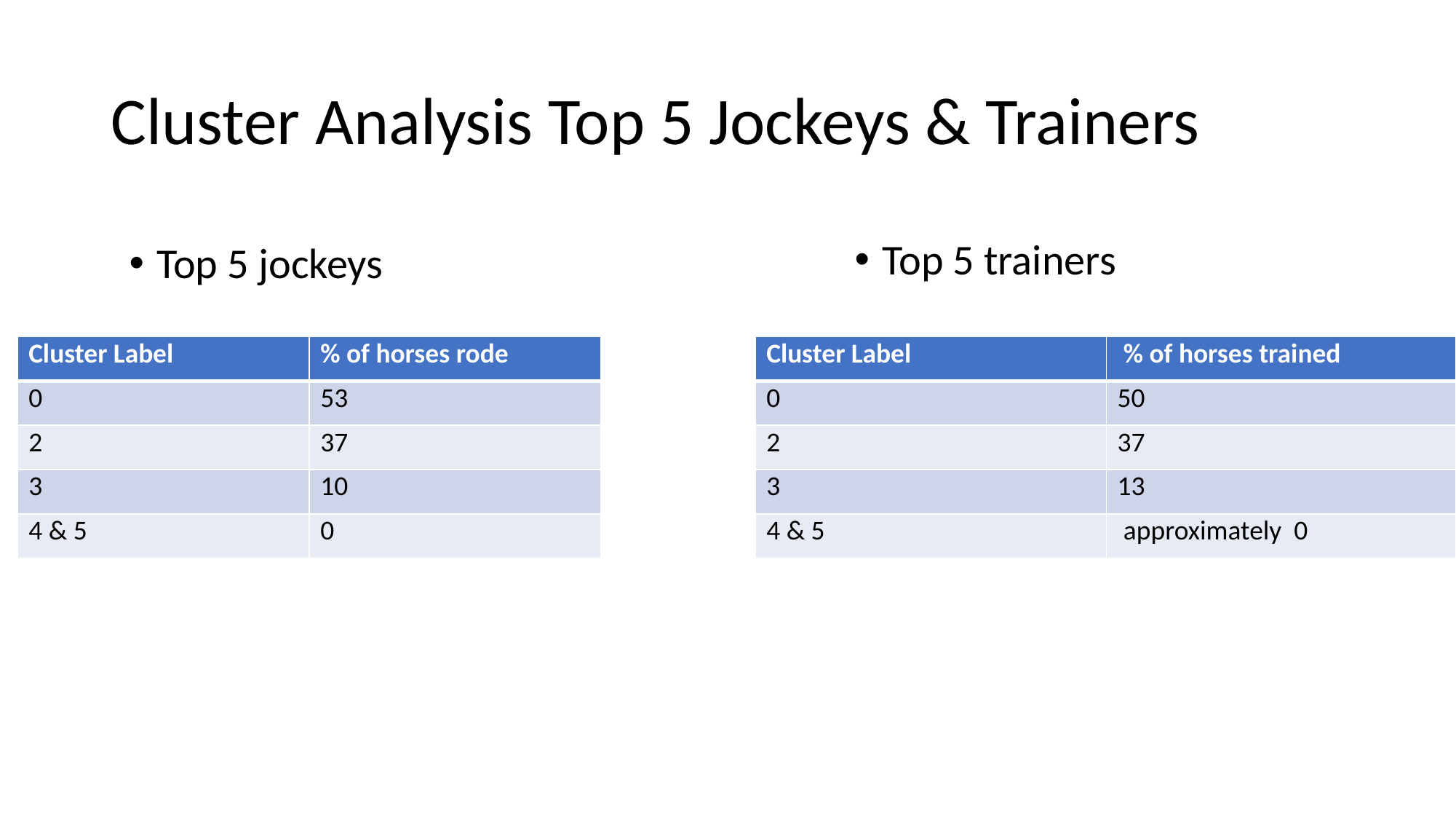

# Cluster Analysis Top 5 Jockeys & Trainers
Top 5 trainers
Top 5 jockeys
| Cluster Label | % of horses rode |
| --- | --- |
| 0 | 53 |
| 2 | 37 |
| 3 | 10 |
| 4 & 5 | 0 |
| Cluster Label | % of horses trained |
| --- | --- |
| 0 | 50 |
| 2 | 37 |
| 3 | 13 |
| 4 & 5 | approximately 0 |